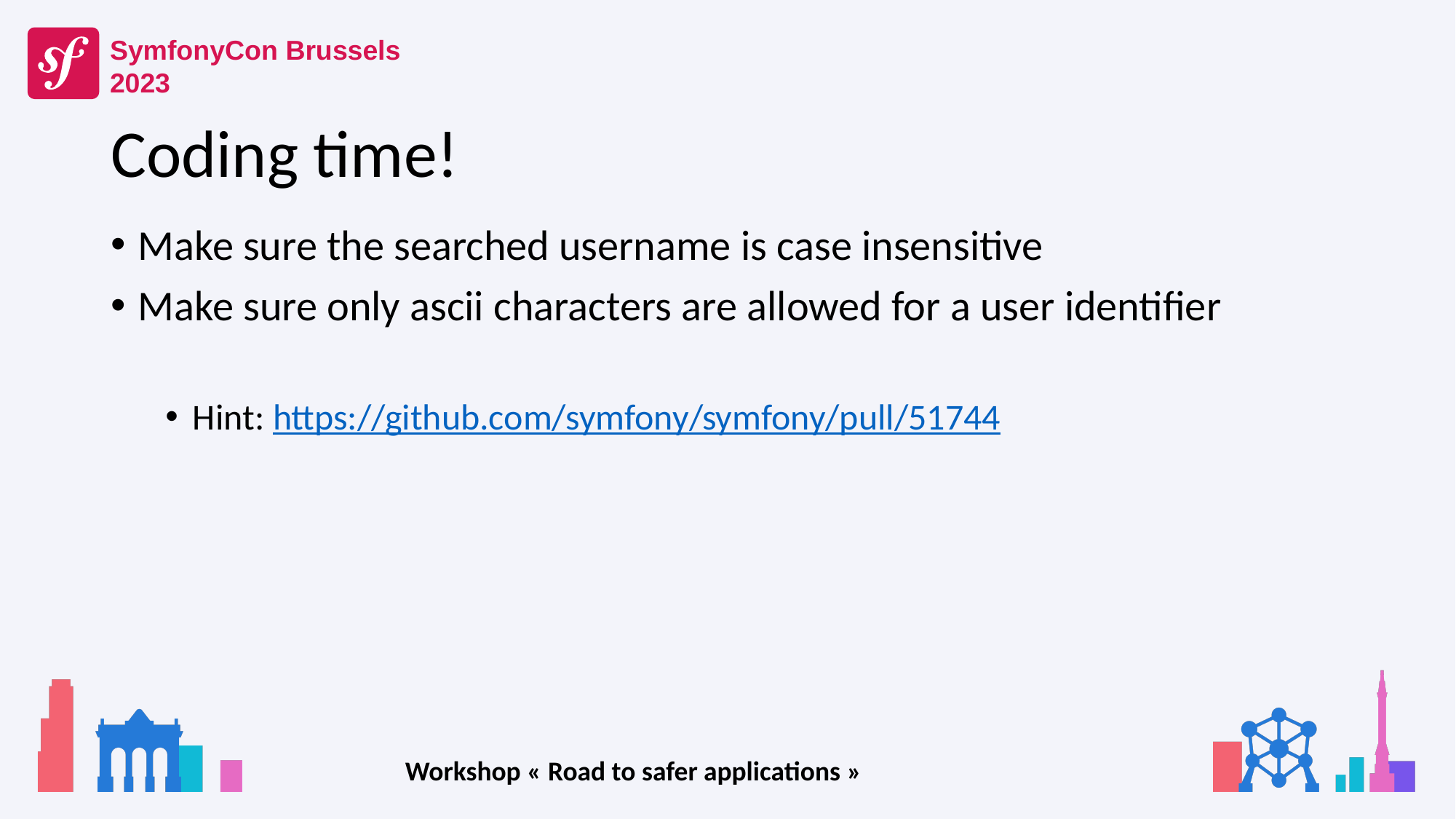

# Coding time!
Make sure the searched username is case insensitive
Make sure only ascii characters are allowed for a user identifier

Hint: https://github.com/symfony/symfony/pull/51744